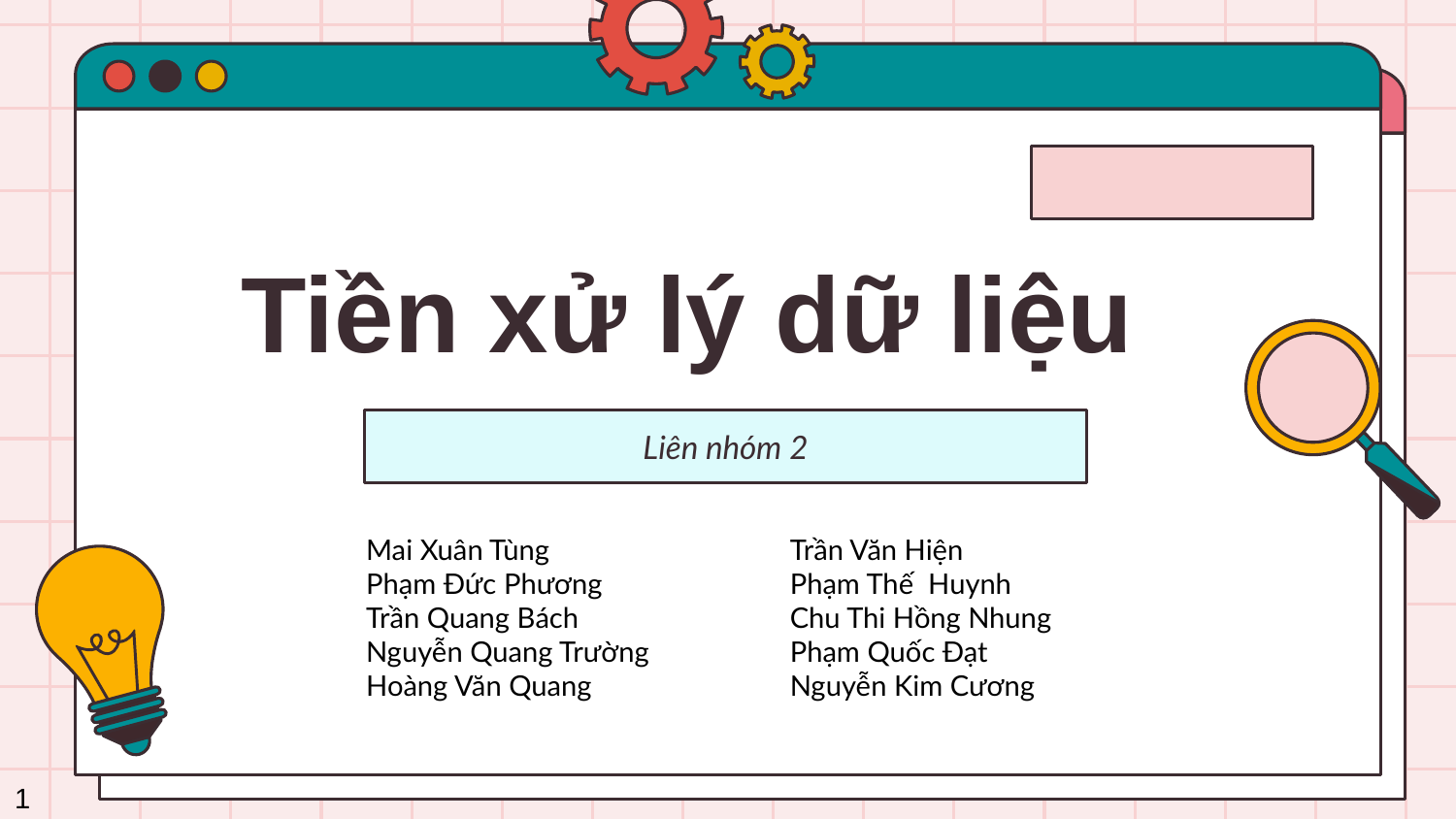

# Tiền xử lý dữ liệu

Liên nhóm 2
Mai Xuân Tùng
Phạm Đức Phương
Trần Quang Bách
Nguyễn Quang Trường
Hoàng Văn Quang
Trần Văn Hiện
Phạm Thế  Huynh
Chu Thi Hồng Nhung
Phạm Quốc Đạt
Nguyễn Kim Cương
1